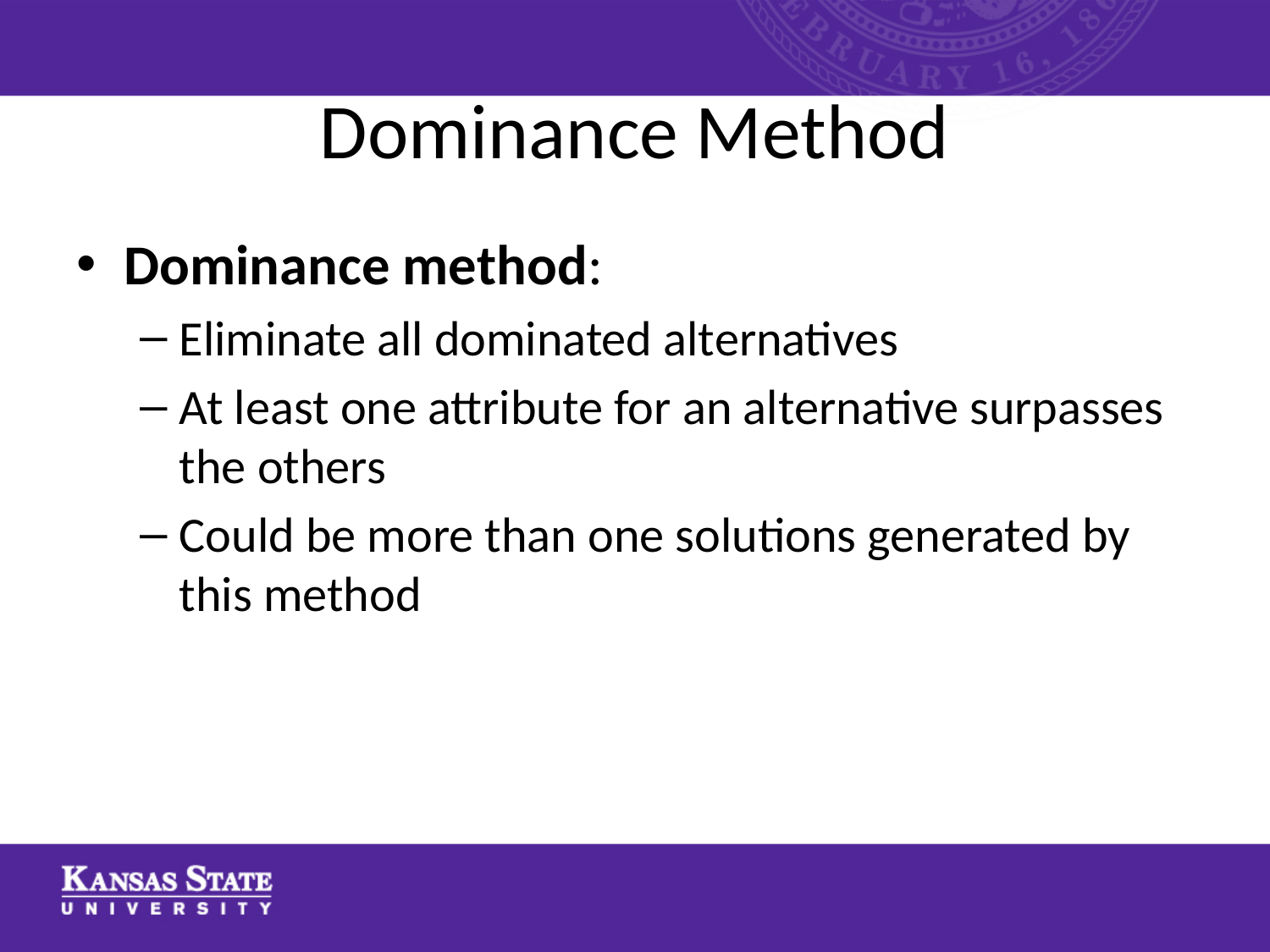

# Dominance Method
Dominance method:
Eliminate all dominated alternatives
At least one attribute for an alternative surpasses the others
Could be more than one solutions generated by this method